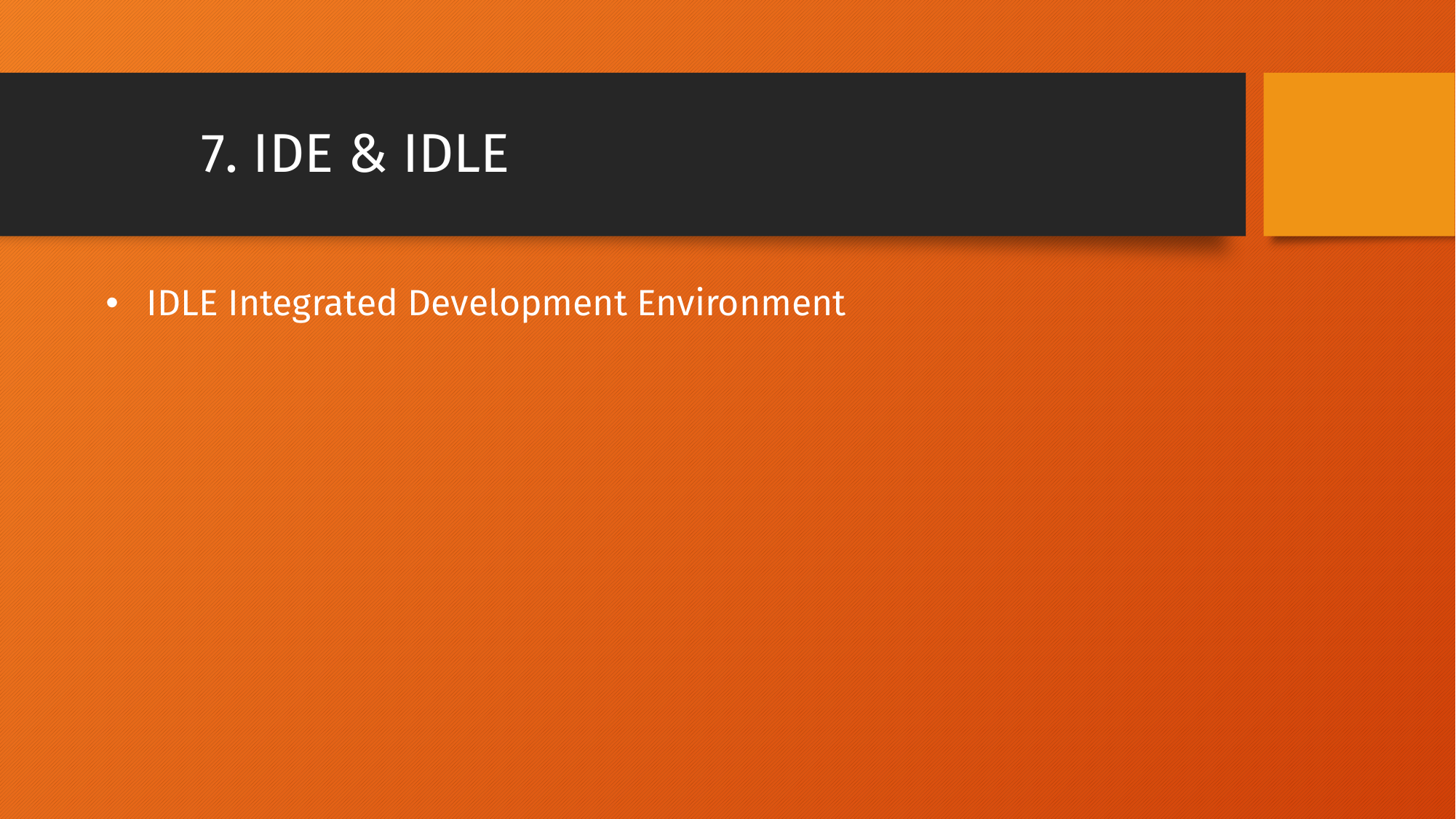

# 7. IDE & IDLE
IDLE Integrated Development Environment